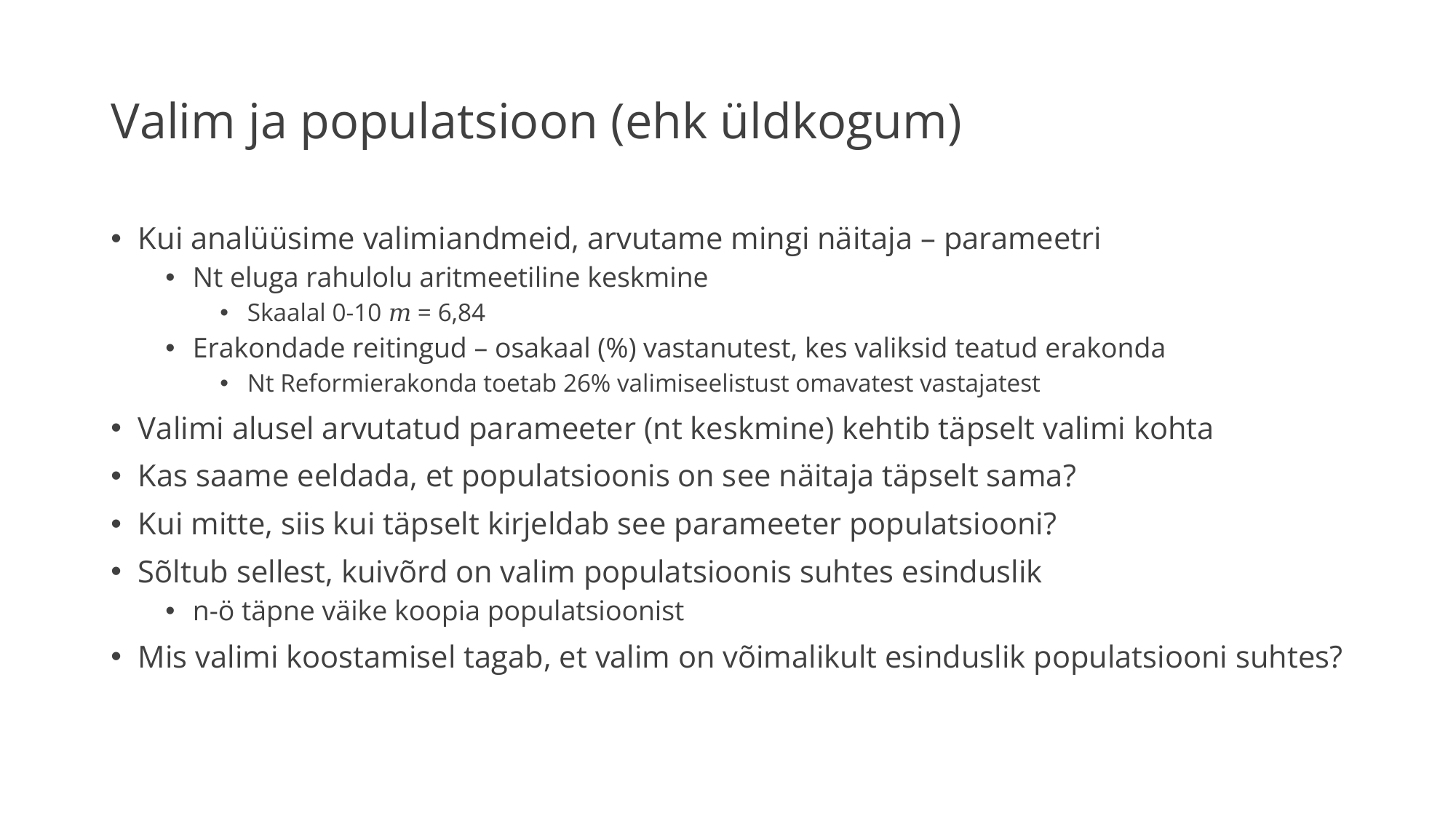

# Valim ja populatsioon (ehk üldkogum)
Kui analüüsime valimiandmeid, arvutame mingi näitaja – parameetri
Nt eluga rahulolu aritmeetiline keskmine
Skaalal 0-10 𝑚 = 6,84
Erakondade reitingud – osakaal (%) vastanutest, kes valiksid teatud erakonda
Nt Reformierakonda toetab 26% valimiseelistust omavatest vastajatest
Valimi alusel arvutatud parameeter (nt keskmine) kehtib täpselt valimi kohta
Kas saame eeldada, et populatsioonis on see näitaja täpselt sama?
Kui mitte, siis kui täpselt kirjeldab see parameeter populatsiooni?
Sõltub sellest, kuivõrd on valim populatsioonis suhtes esinduslik
n-ö täpne väike koopia populatsioonist
Mis valimi koostamisel tagab, et valim on võimalikult esinduslik populatsiooni suhtes?